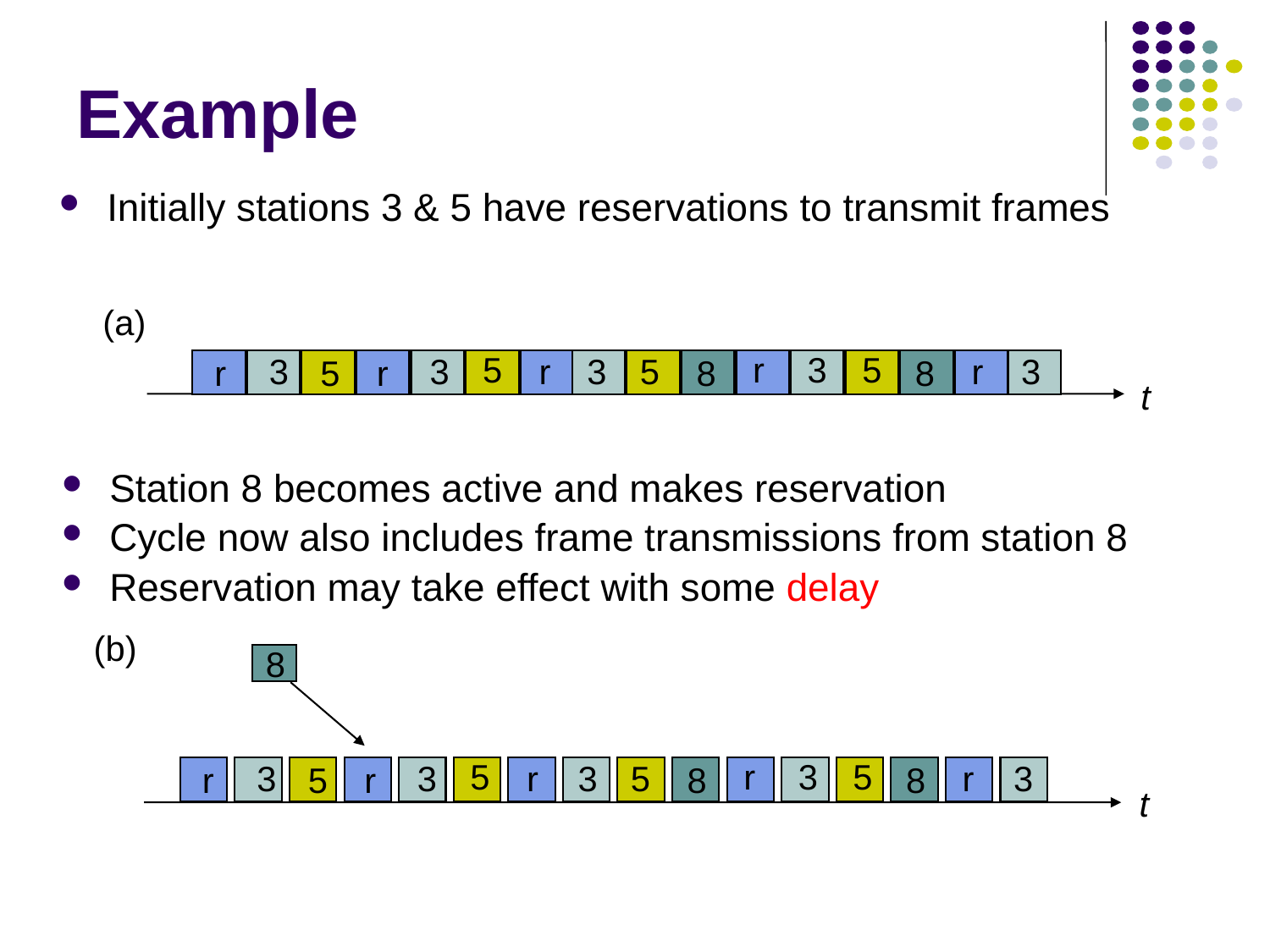

# Example
Initially stations 3 & 5 have reservations to transmit frames

(a)
5
r
3
5
3
3
r
3
5
r
3
r
5
r
8
8

t

Station 8 becomes active and makes reservation
Cycle now also includes frame transmissions from station 8
Reservation may take effect with some delay
(b)
8

5
r
3
5
3
3
r
3
5
r
3
r
5
r
8
8

t